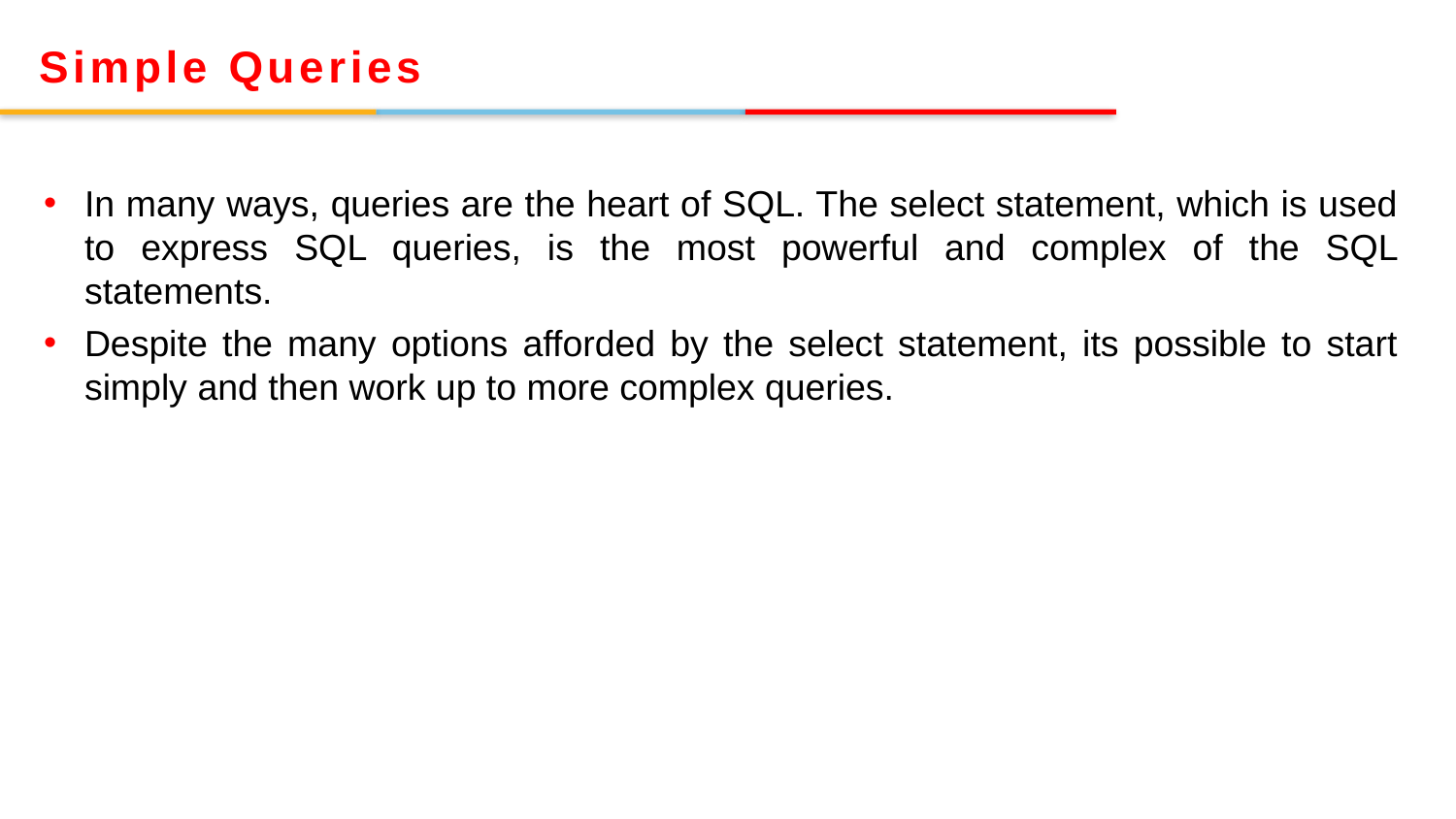

Simple Queries

In many ways, queries are the heart of SQL. The select statement, which is used to express SQL queries, is the most powerful and complex of the SQL statements.
Despite the many options afforded by the select statement, its possible to start simply and then work up to more complex queries.